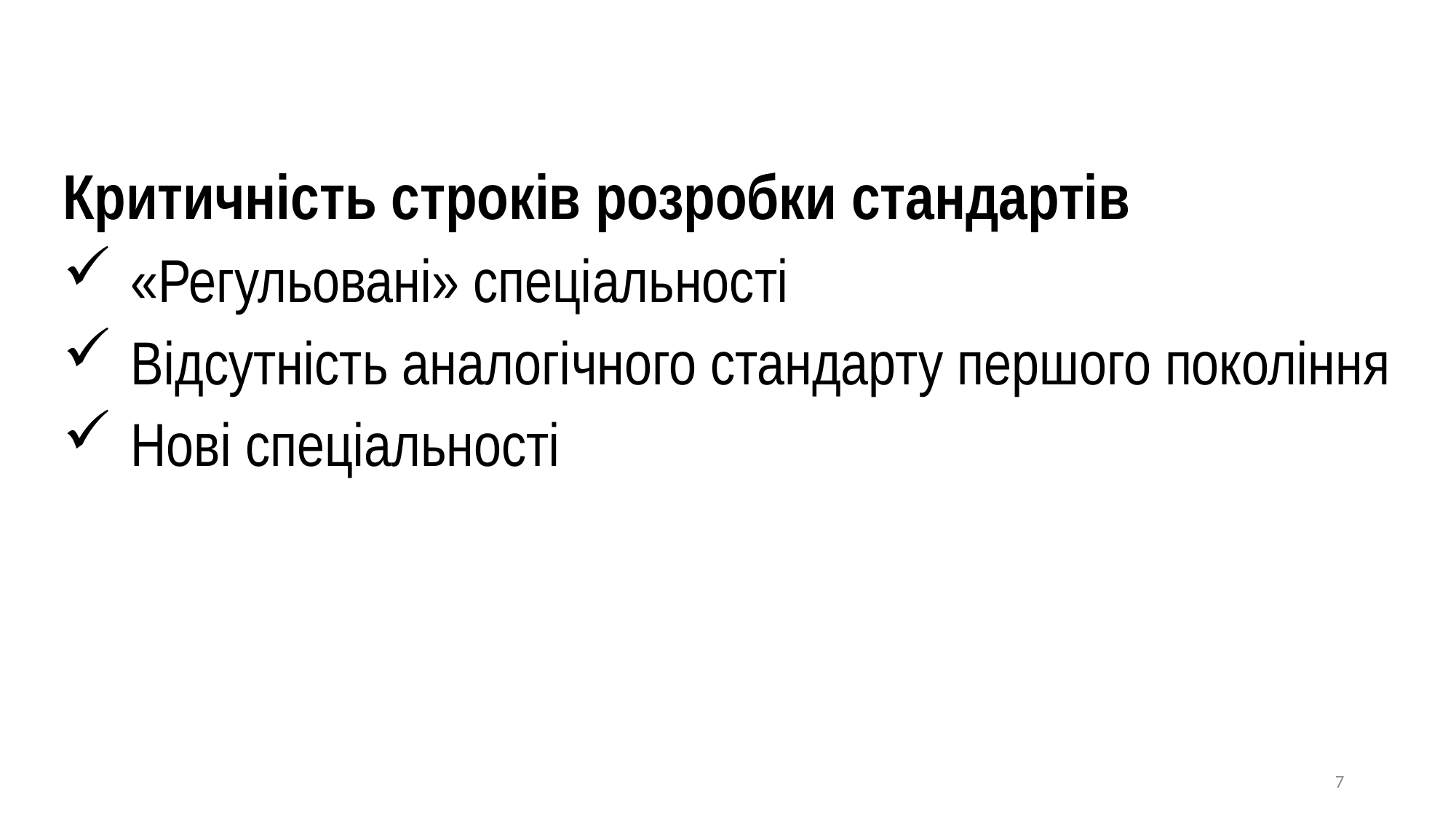

Критичність строків розробки стандартів
«Регульовані» спеціальності
Відсутність аналогічного стандарту першого покоління
Нові спеціальності

7